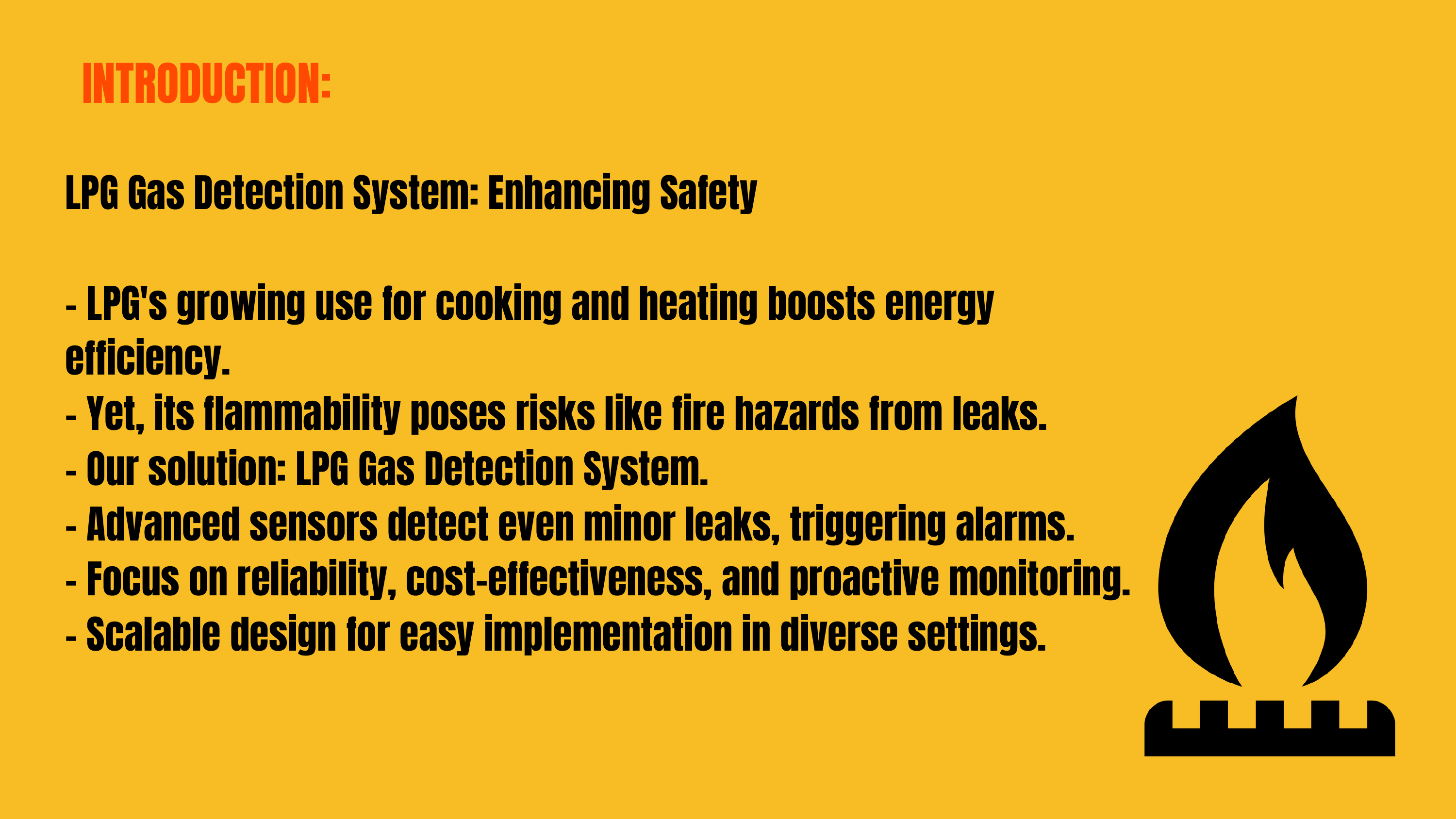

INTRODUCTION:
LPG Gas Detection System: Enhancing Safety

- LPG's growing use for cooking and heating boosts energy efficiency.
- Yet, its flammability poses risks like fire hazards from leaks.
- Our solution: LPG Gas Detection System.
- Advanced sensors detect even minor leaks, triggering alarms.
- Focus on reliability, cost-effectiveness, and proactive monitoring.
- Scalable design for easy implementation in diverse settings.